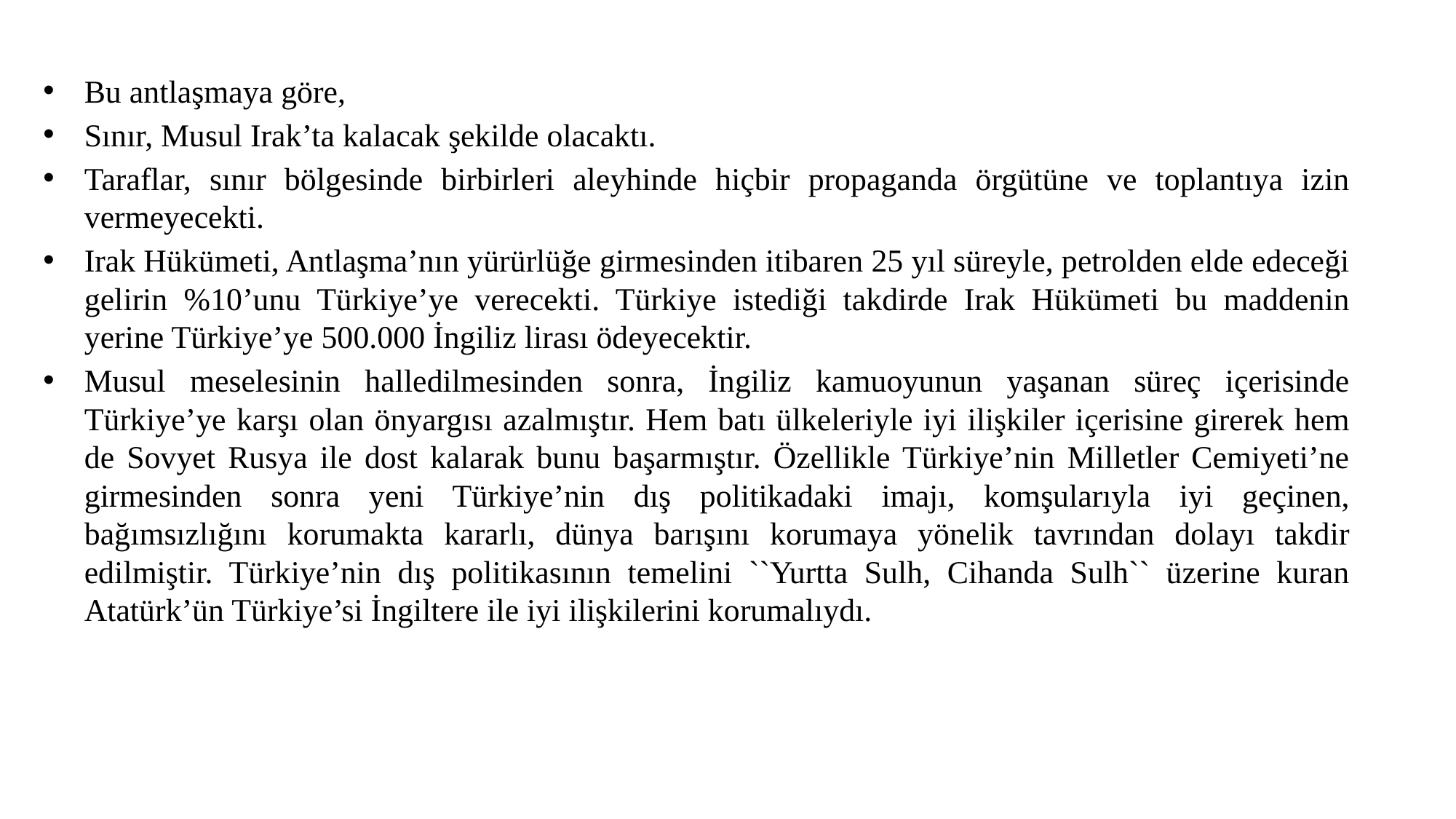

Bu antlaşmaya göre,
Sınır, Musul Irak’ta kalacak şekilde olacaktı.
Taraflar, sınır bölgesinde birbirleri aleyhinde hiçbir propaganda örgütüne ve toplantıya izin vermeyecekti.
Irak Hükümeti, Antlaşma’nın yürürlüğe girmesinden itibaren 25 yıl süreyle, petrolden elde edeceği gelirin %10’unu Türkiye’ye verecekti. Türkiye istediği takdirde Irak Hükümeti bu maddenin yerine Türkiye’ye 500.000 İngiliz lirası ödeyecektir.
Musul meselesinin halledilmesinden sonra, İngiliz kamuoyunun yaşanan süreç içerisinde Türkiye’ye karşı olan önyargısı azalmıştır. Hem batı ülkeleriyle iyi ilişkiler içerisine girerek hem de Sovyet Rusya ile dost kalarak bunu başarmıştır. Özellikle Türkiye’nin Milletler Cemiyeti’ne girmesinden sonra yeni Türkiye’nin dış politikadaki imajı, komşularıyla iyi geçinen, bağımsızlığını korumakta kararlı, dünya barışını korumaya yönelik tavrından dolayı takdir edilmiştir. Türkiye’nin dış politikasının temelini ``Yurtta Sulh, Cihanda Sulh`` üzerine kuran Atatürk’ün Türkiye’si İngiltere ile iyi ilişkilerini korumalıydı.